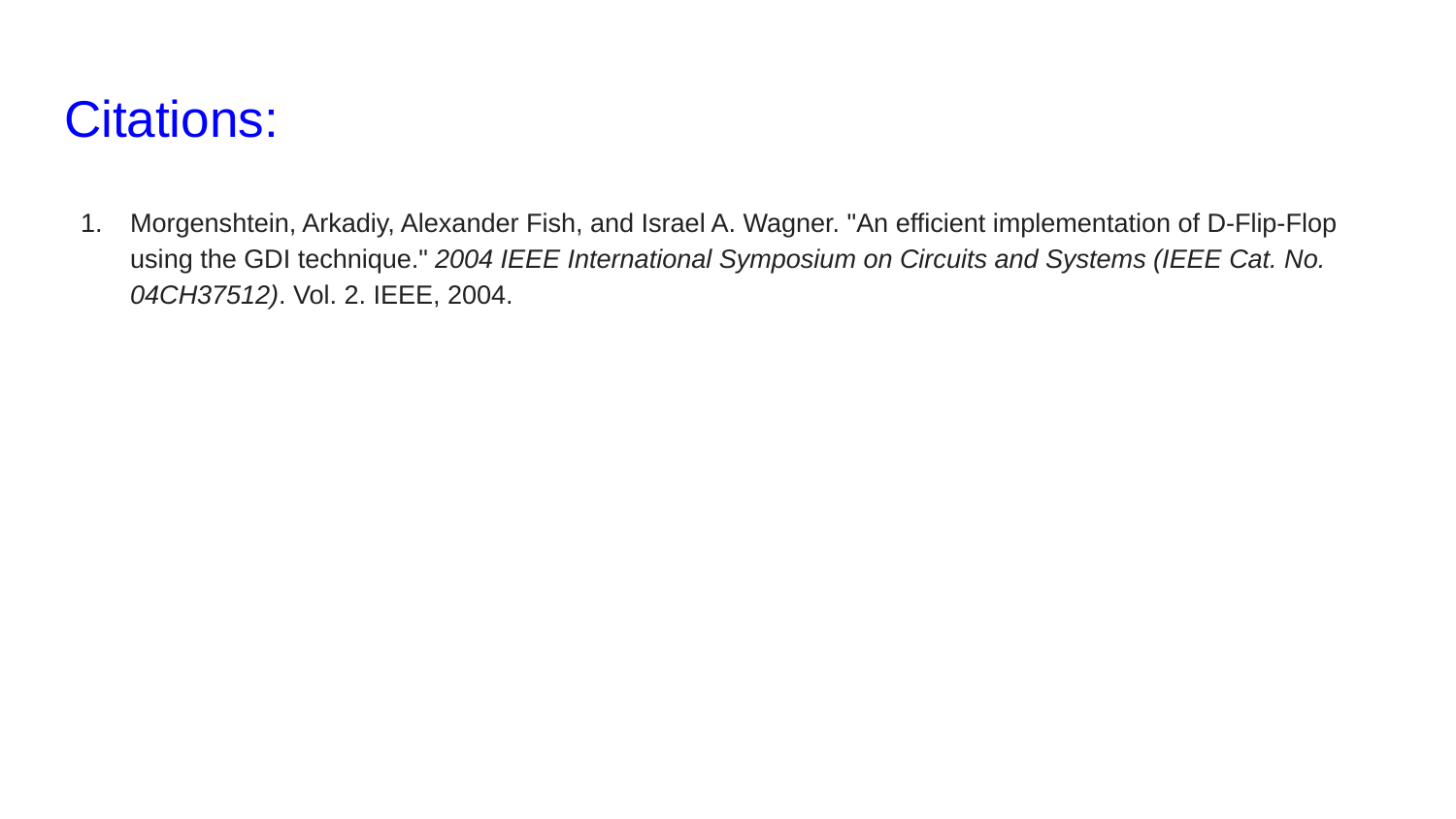

# Citations:

Morgenshtein, Arkadiy, Alexander Fish, and Israel A. Wagner. "An efficient implementation of D-Flip-Flop using the GDI technique." 2004 IEEE International Symposium on Circuits and Systems (IEEE Cat. No. 04CH37512). Vol. 2. IEEE, 2004.